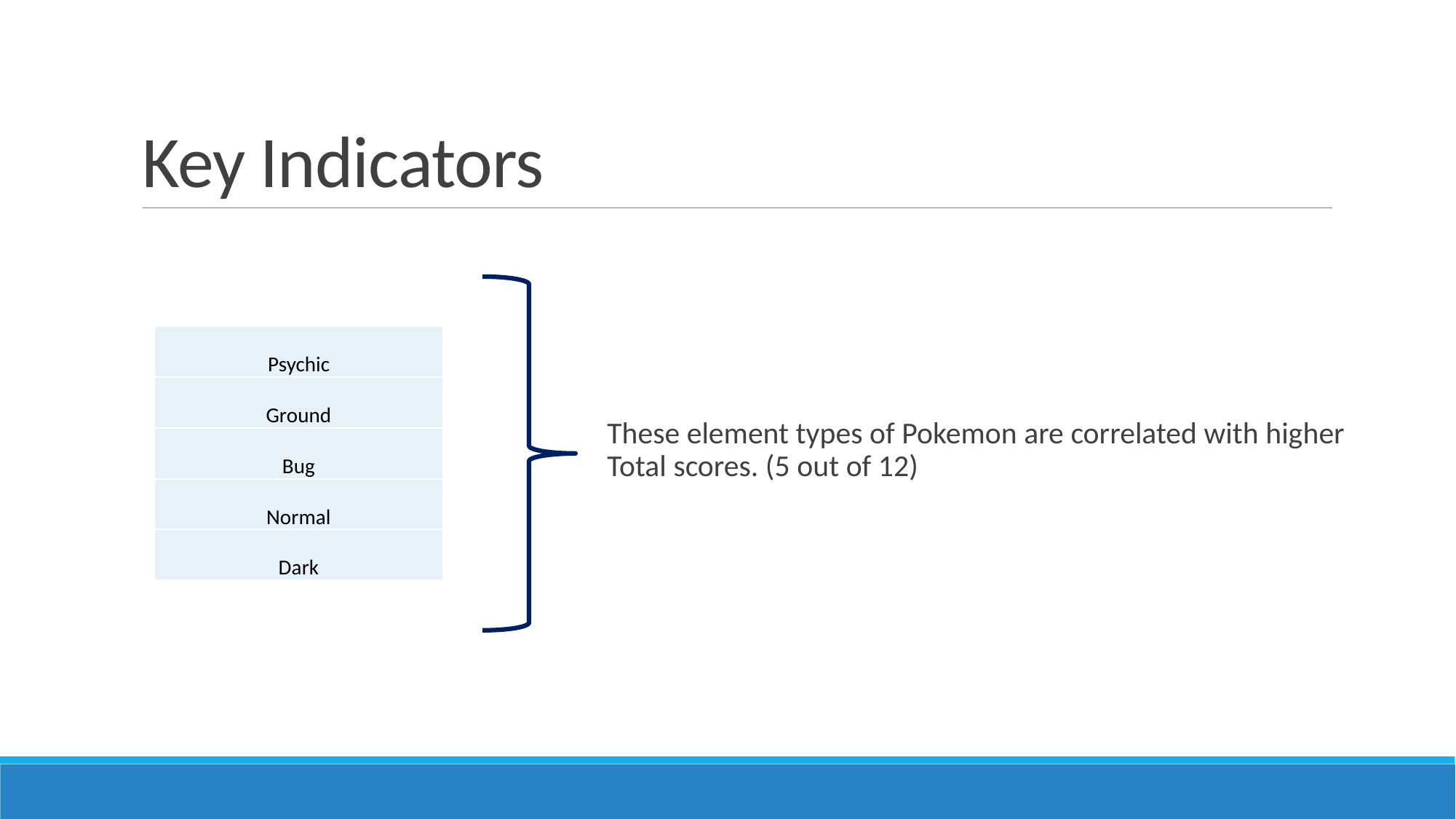

# Key Indicators

| Psychic |
| --- |
| Ground |
| Bug |
| Normal |
| Dark |
These element types of Pokemon are correlated with higher Total scores. (5 out of 12)